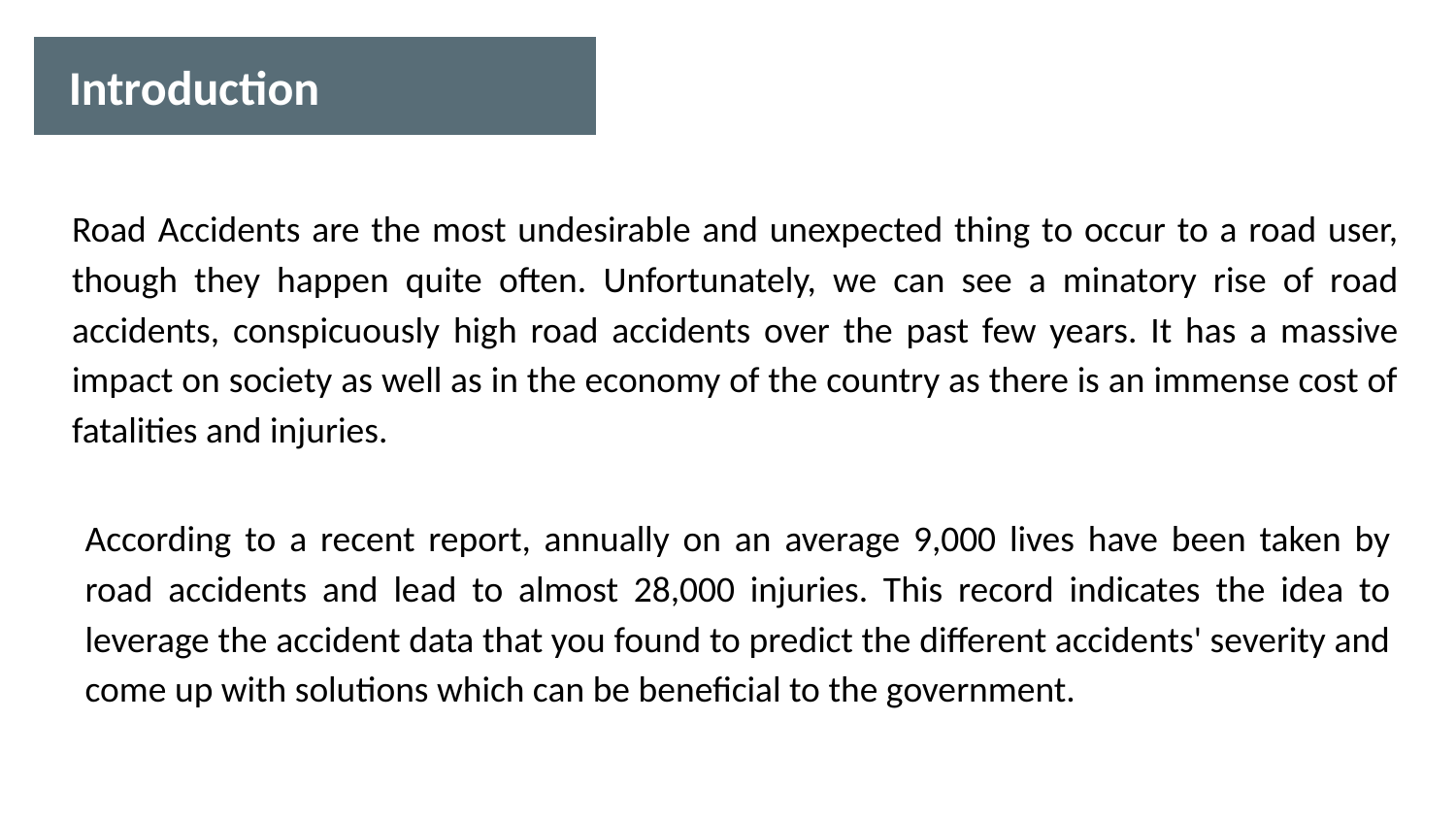

# Introduction
Road Accidents are the most undesirable and unexpected thing to occur to a road user, though they happen quite often. Unfortunately, we can see a minatory rise of road accidents, conspicuously high road accidents over the past few years. It has a massive impact on society as well as in the economy of the country as there is an immense cost of fatalities and injuries.
According to a recent report, annually on an average 9,000 lives have been taken by road accidents and lead to almost 28,000 injuries. This record indicates the idea to leverage the accident data that you found to predict the different accidents' severity and come up with solutions which can be beneficial to the government.